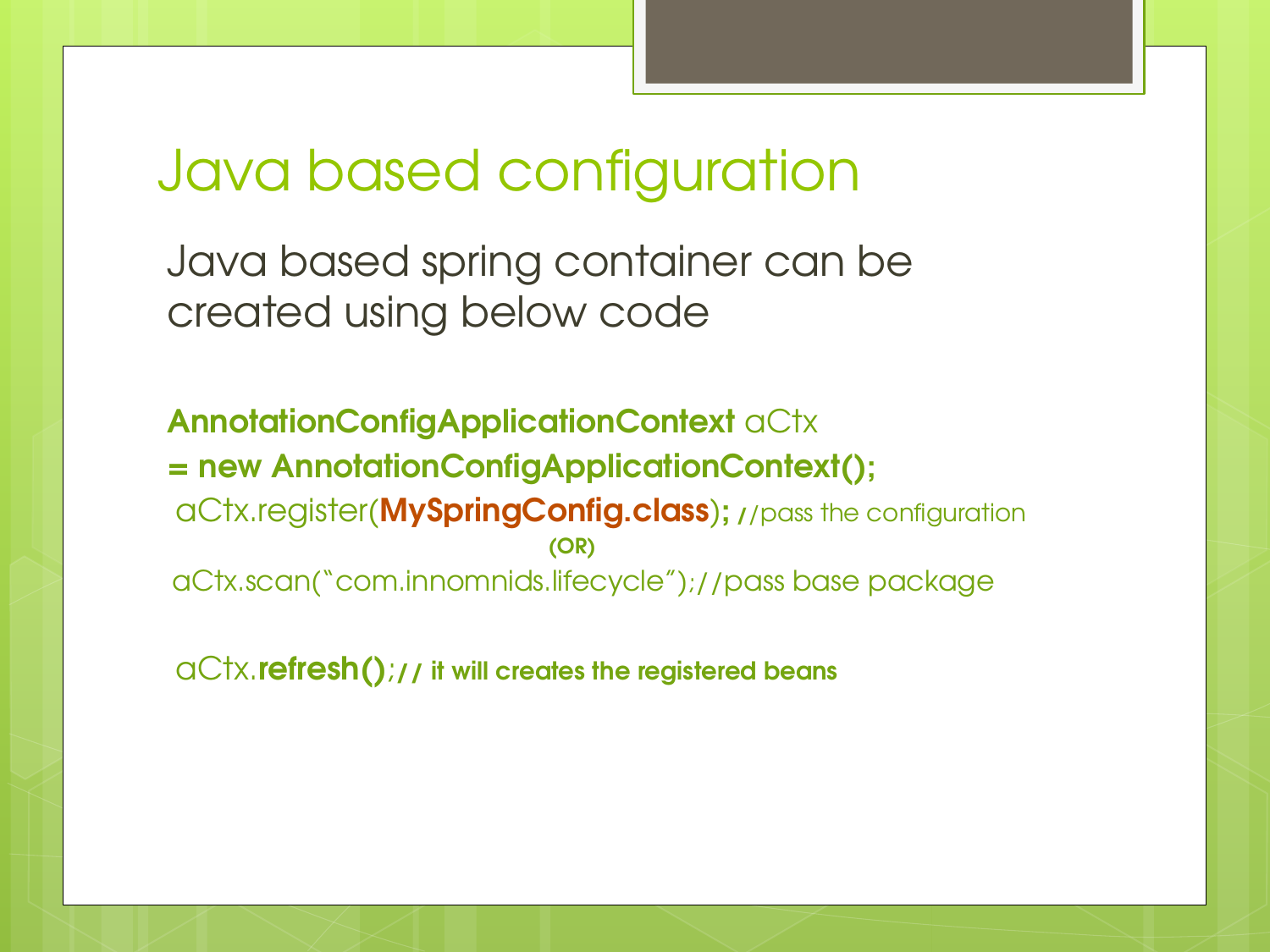

# Java based configuration
Java based spring container can be created using below code

AnnotationConfigApplicationContext aCtx
= new AnnotationConfigApplicationContext();
 aCtx.register(MySpringConfig.class); //pass the configuration
			(OR)
 aCtx.scan(“com.innomnids.lifecycle”);//pass base package

 aCtx.refresh();// it will creates the registered beans